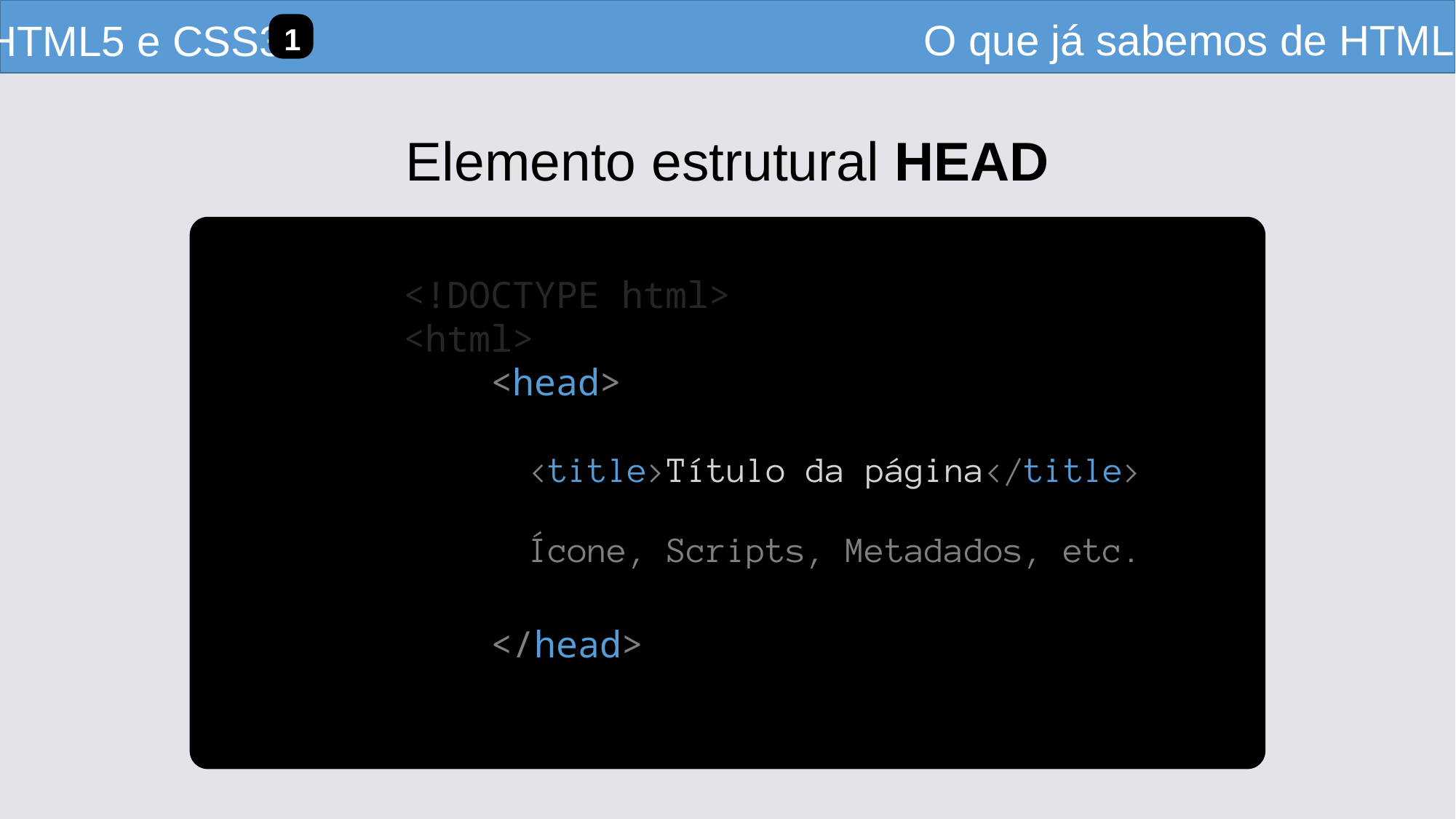

O que já sabemos de HTML?
HTML5 e CSS3
1
Elemento estrutural HEAD

<!DOCTYPE html>
<html>
    <head>

    </head>
<title>Título da página</title>
Ícone, Scripts, Metadados, etc.